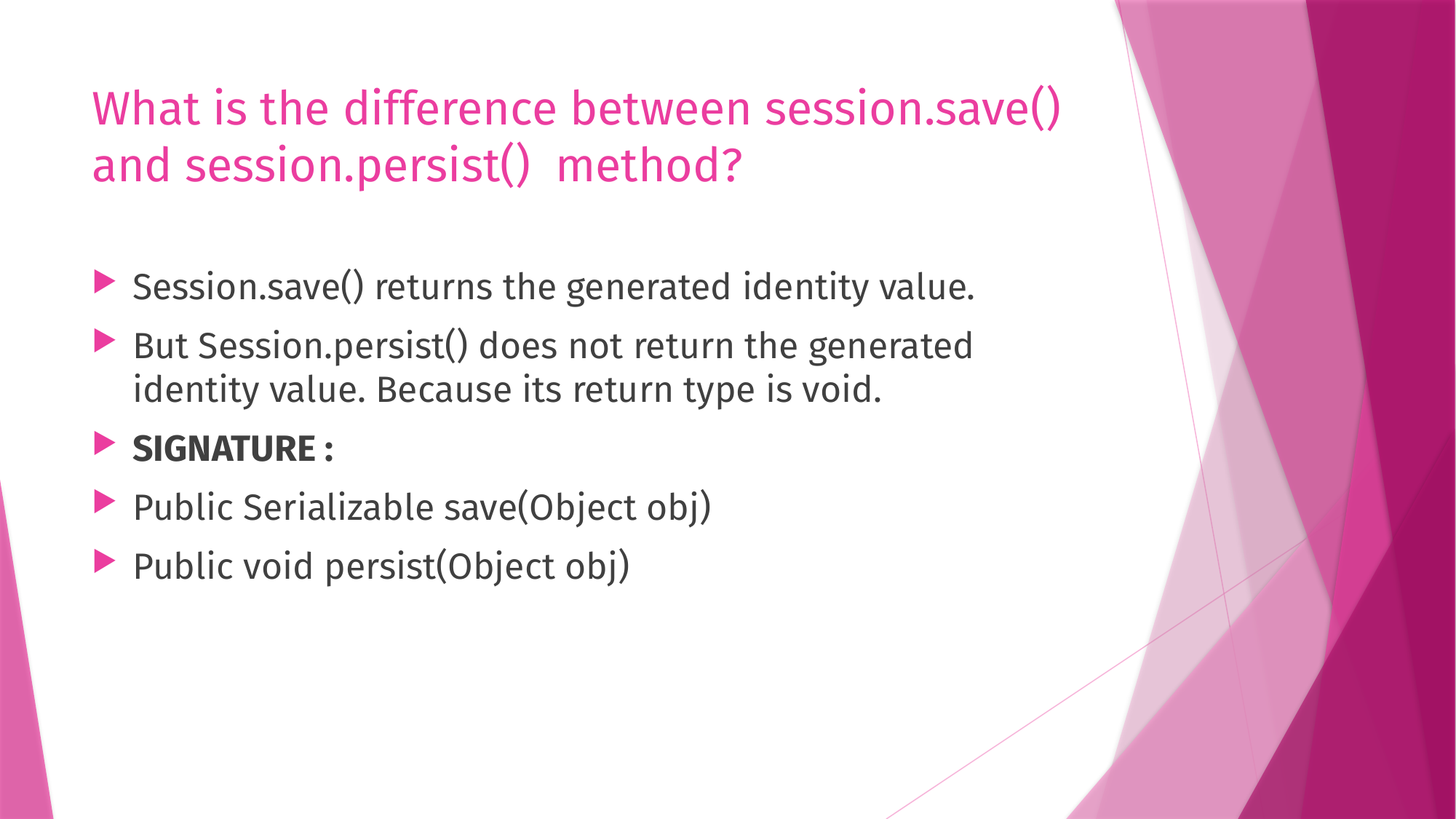

# What is the difference between session.save()  and session.persist()  method?
Session.save() returns the generated identity value.
But Session.persist() does not return the generated identity value. Because its return type is void.
SIGNATURE :
Public Serializable save(Object obj)
Public void persist(Object obj)